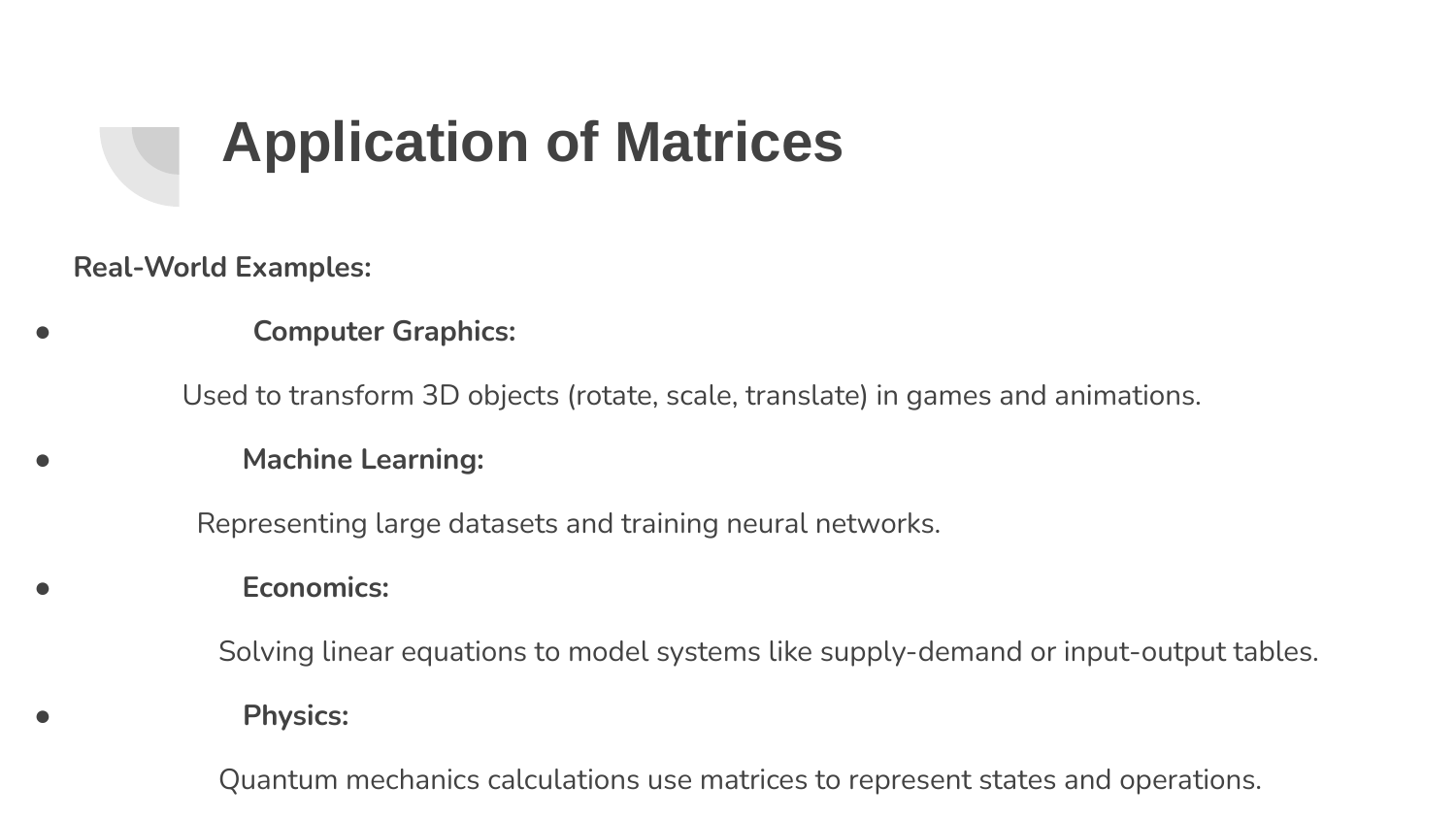

# Application of Matrices
           Real-World Examples:
                      Computer Graphics:
                       Used to transform 3D objects (rotate, scale, translate) in games and animations.
                      Machine Learning:
                         Representing large datasets and training neural networks.
                      Economics:
                            Solving linear equations to model systems like supply-demand or input-output tables.
                      Physics:
                            Quantum mechanics calculations use matrices to represent states and operations.